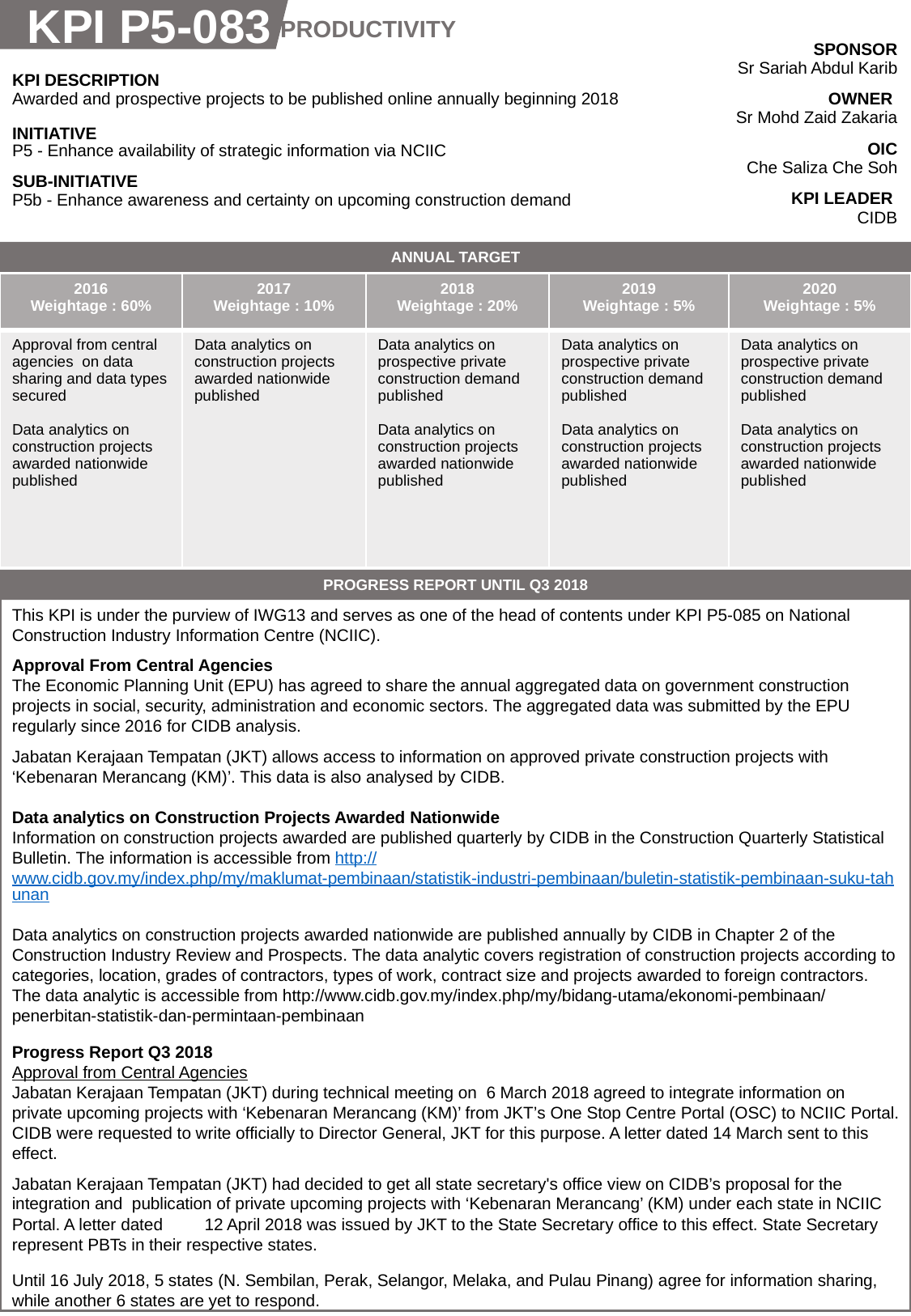

KPI P5-083
PRODUCTIVITY
| SPONSOR Sr Sariah Abdul Karib |
| --- |
| OWNER Sr Mohd Zaid Zakaria |
| OIC Che Saliza Che Soh |
| KPI LEADER CIDB |
| KPI DESCRIPTION Awarded and prospective projects to be published online annually beginning 2018 |
| --- |
| INITIATIVE P5 - Enhance availability of strategic information via NCIIC |
| SUB-INITIATIVE P5b - Enhance awareness and certainty on upcoming construction demand |
ANNUAL TARGET
| 2016 Weightage : 60% | 2017 Weightage : 10% | 2018 Weightage : 20% | 2019 Weightage : 5% | 2020 Weightage : 5% |
| --- | --- | --- | --- | --- |
| Approval from central agencies on data sharing and data types secured Data analytics on construction projects awarded nationwide published | Data analytics on construction projects awarded nationwide published | Data analytics on prospective private construction demand published Data analytics on construction projects awarded nationwide published | Data analytics on prospective private construction demand published Data analytics on construction projects awarded nationwide published | Data analytics on prospective private construction demand published Data analytics on construction projects awarded nationwide published |
PROGRESS REPORT UNTIL Q3 2018

This KPI is under the purview of IWG13 and serves as one of the head of contents under KPI P5-085 on National Construction Industry Information Centre (NCIIC).

Approval From Central Agencies
The Economic Planning Unit (EPU) has agreed to share the annual aggregated data on government construction projects in social, security, administration and economic sectors. The aggregated data was submitted by the EPU regularly since 2016 for CIDB analysis.

Jabatan Kerajaan Tempatan (JKT) allows access to information on approved private construction projects with ‘Kebenaran Merancang (KM)’. This data is also analysed by CIDB.

Data analytics on Construction Projects Awarded Nationwide
Information on construction projects awarded are published quarterly by CIDB in the Construction Quarterly Statistical Bulletin. The information is accessible from http://www.cidb.gov.my/index.php/my/maklumat-pembinaan/statistik-industri-pembinaan/buletin-statistik-pembinaan-suku-tahunan

Data analytics on construction projects awarded nationwide are published annually by CIDB in Chapter 2 of the Construction Industry Review and Prospects. The data analytic covers registration of construction projects according to categories, location, grades of contractors, types of work, contract size and projects awarded to foreign contractors. The data analytic is accessible from http://www.cidb.gov.my/index.php/my/bidang-utama/ekonomi-pembinaan/penerbitan-statistik-dan-permintaan-pembinaan

Progress Report Q3 2018
Approval from Central Agencies
Jabatan Kerajaan Tempatan (JKT) during technical meeting on  6 March 2018 agreed to integrate information on private upcoming projects with ‘Kebenaran Merancang (KM)’ from JKT’s One Stop Centre Portal (OSC) to NCIIC Portal. CIDB were requested to write officially to Director General, JKT for this purpose. A letter dated 14 March sent to this effect.

Jabatan Kerajaan Tempatan (JKT) had decided to get all state secretary's office view on CIDB’s proposal for the integration and  publication of private upcoming projects with ‘Kebenaran Merancang’ (KM) under each state in NCIIC Portal. A letter dated         12 April 2018 was issued by JKT to the State Secretary office to this effect. State Secretary represent PBTs in their respective states.

Until 16 July 2018, 5 states (N. Sembilan, Perak, Selangor, Melaka, and Pulau Pinang) agree for information sharing, while another 6 states are yet to respond.

Data Analytics on Construction Projects Awarded Nationwide
Data for construction projects awarded analysis has been finalised with 100% completion in September.